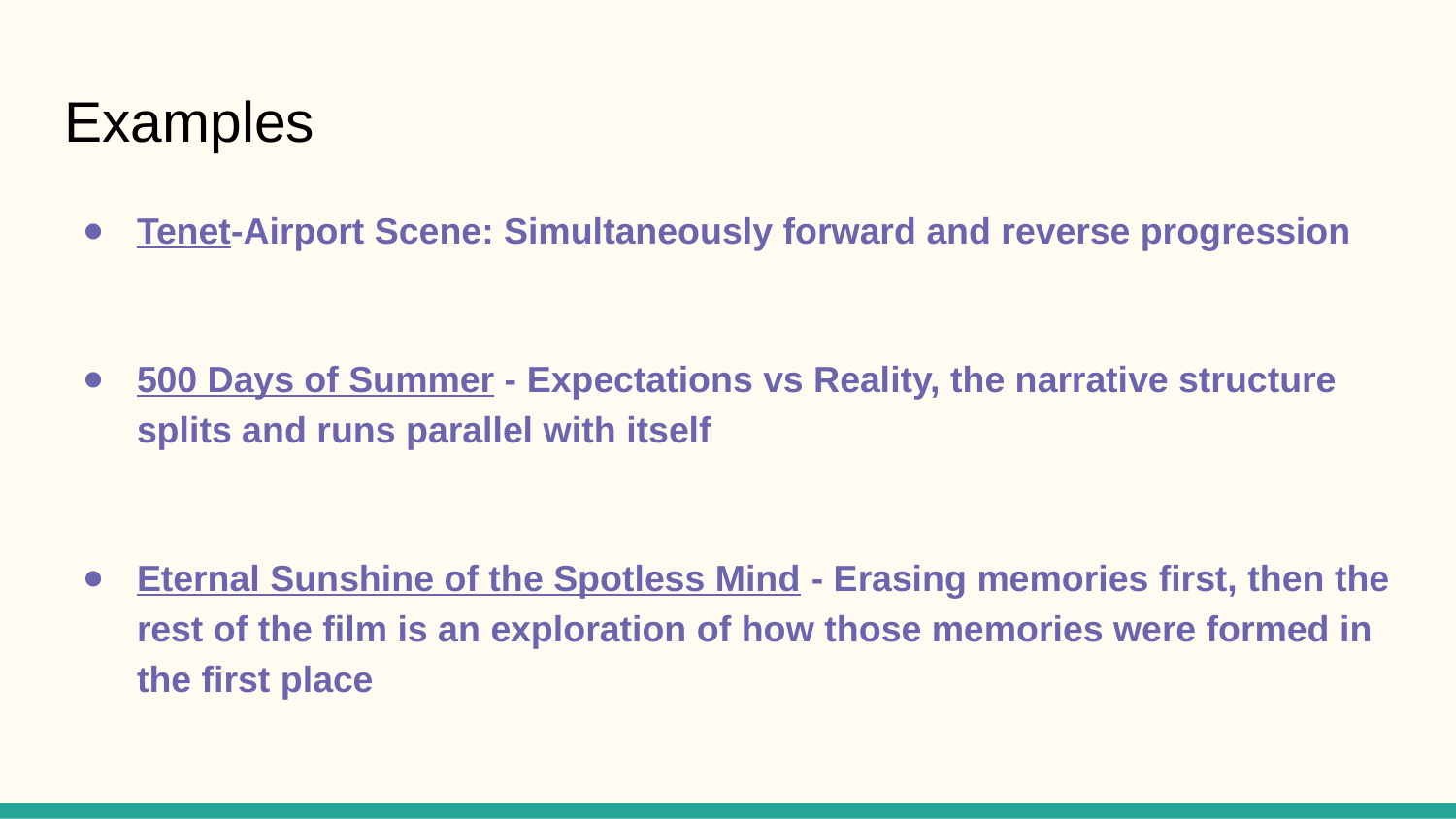

# Examples
Tenet-Airport Scene: Simultaneously forward and reverse progression

500 Days of Summer - Expectations vs Reality, the narrative structure splits and runs parallel with itself

Eternal Sunshine of the Spotless Mind - Erasing memories first, then the rest of the film is an exploration of how those memories were formed in the first place